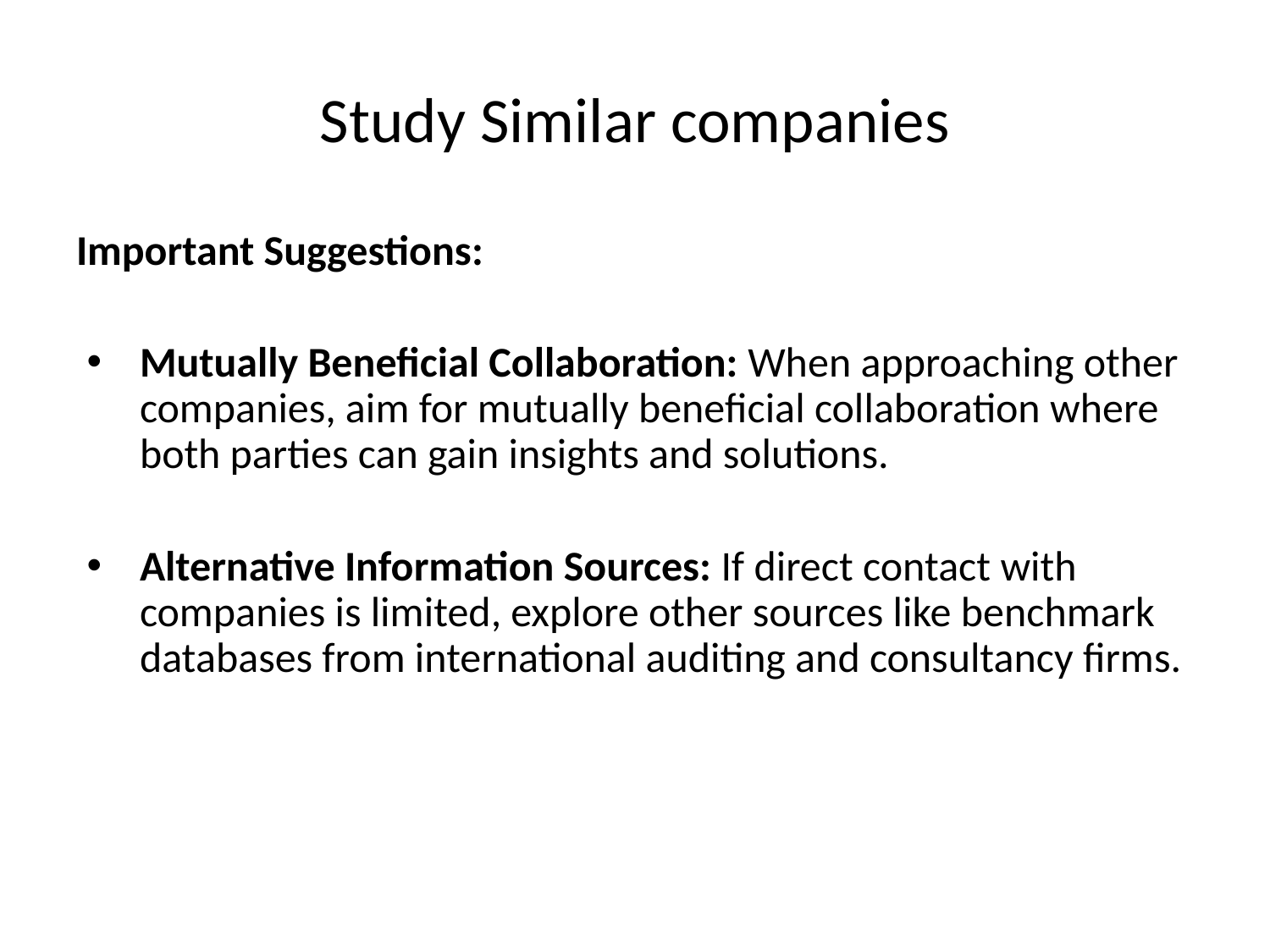

# Study Similar companies
Important Suggestions:

Mutually Beneficial Collaboration: When approaching other companies, aim for mutually beneficial collaboration where both parties can gain insights and solutions.

Alternative Information Sources: If direct contact with companies is limited, explore other sources like benchmark databases from international auditing and consultancy firms.